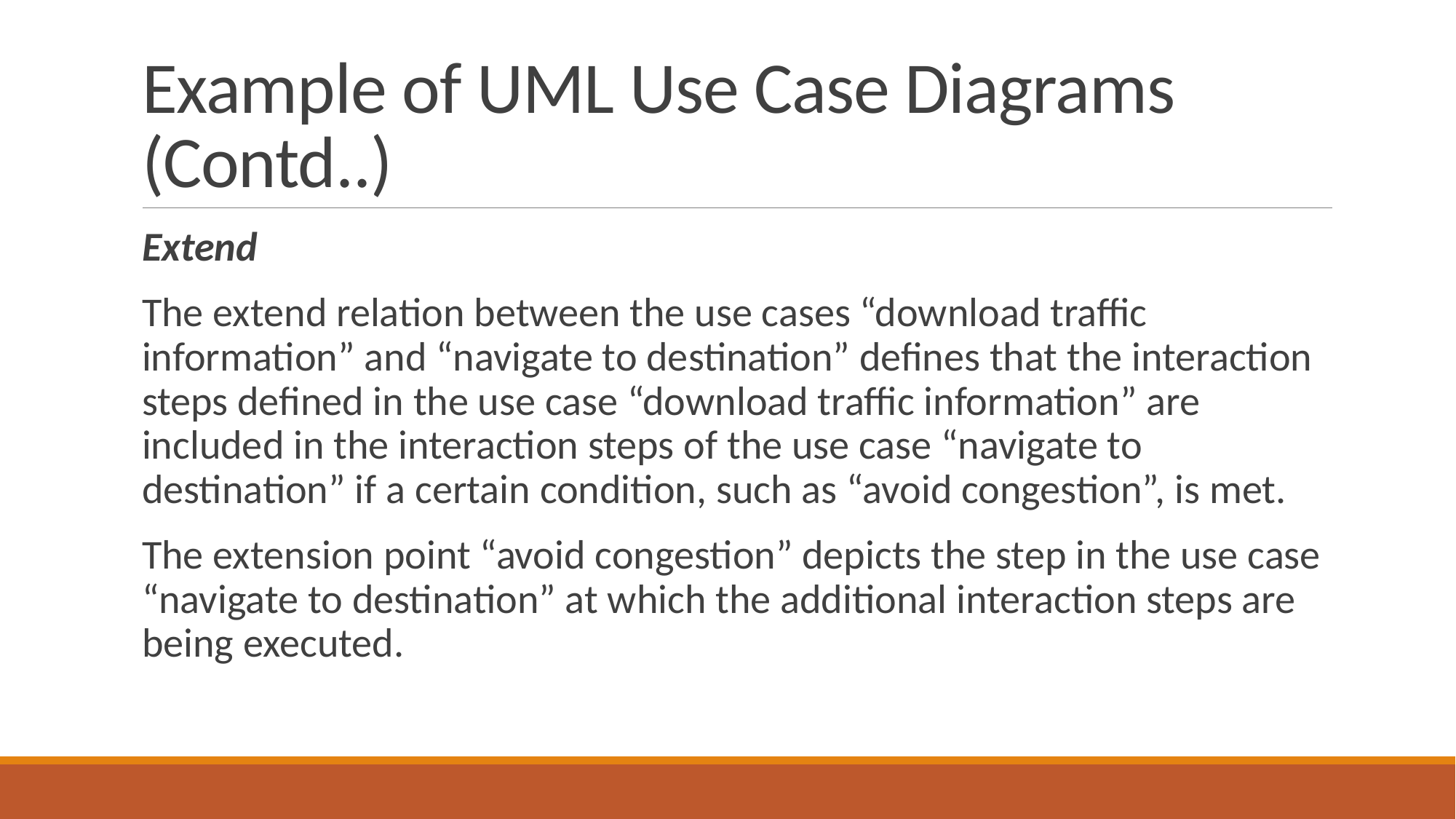

# Example of UML Use Case Diagrams (Contd..)
Extend
The extend relation between the use cases “download traffic information” and “navigate to destination” defines that the interaction steps defined in the use case “download traffic information” are included in the interaction steps of the use case “navigate to destination” if a certain condition, such as “avoid congestion”, is met.
The extension point “avoid congestion” depicts the step in the use case “navigate to destination” at which the additional interaction steps are being executed.